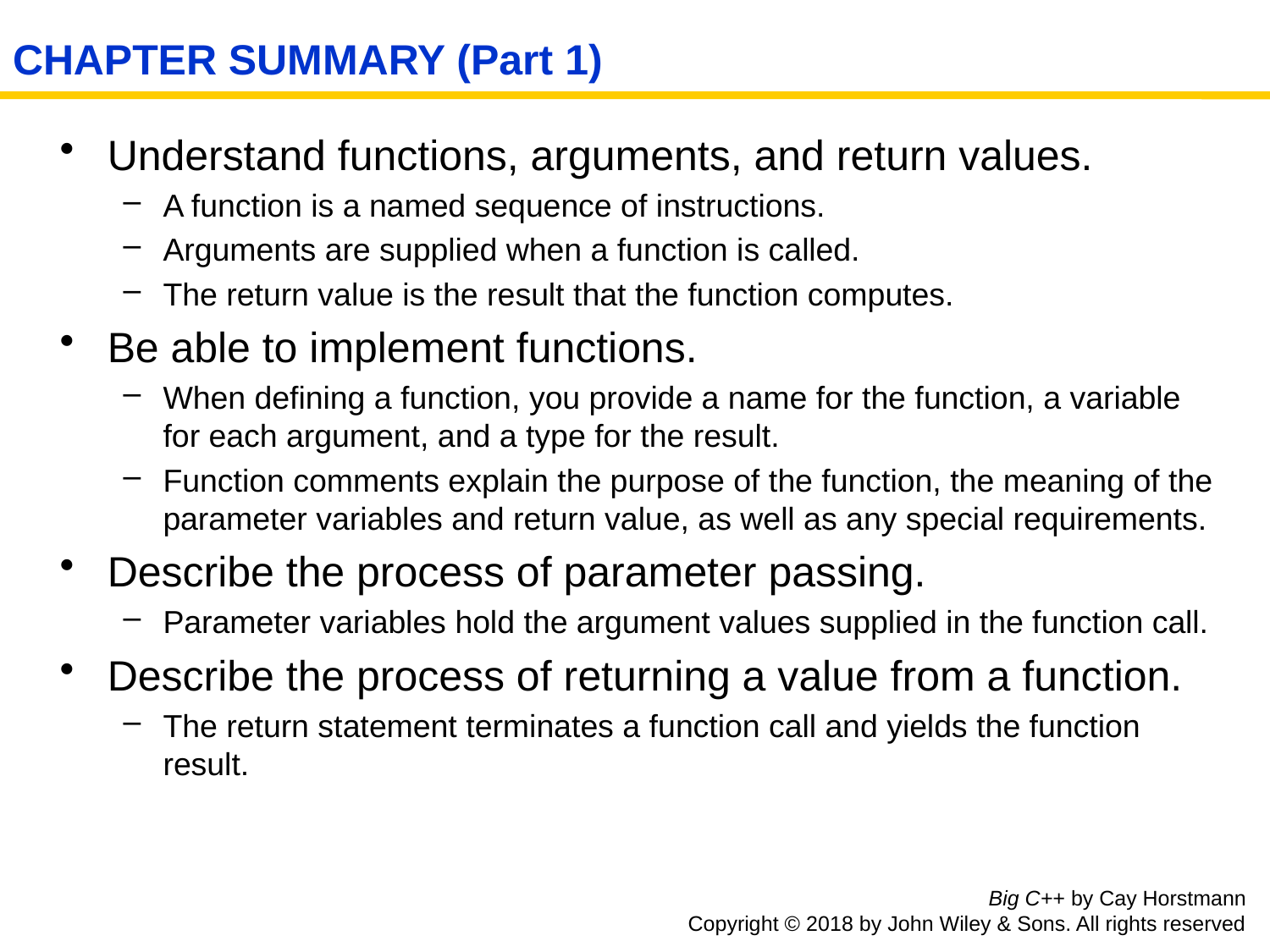

# CHAPTER SUMMARY (Part 1)
Understand functions, arguments, and return values.
A function is a named sequence of instructions.
Arguments are supplied when a function is called.
The return value is the result that the function computes.
Be able to implement functions.
When defining a function, you provide a name for the function, a variable for each argument, and a type for the result.
Function comments explain the purpose of the function, the meaning of the parameter variables and return value, as well as any special requirements.
Describe the process of parameter passing.
Parameter variables hold the argument values supplied in the function call.
Describe the process of returning a value from a function.
The return statement terminates a function call and yields the function result.
Big C++ by Cay Horstmann
Copyright © 2018 by John Wiley & Sons. All rights reserved